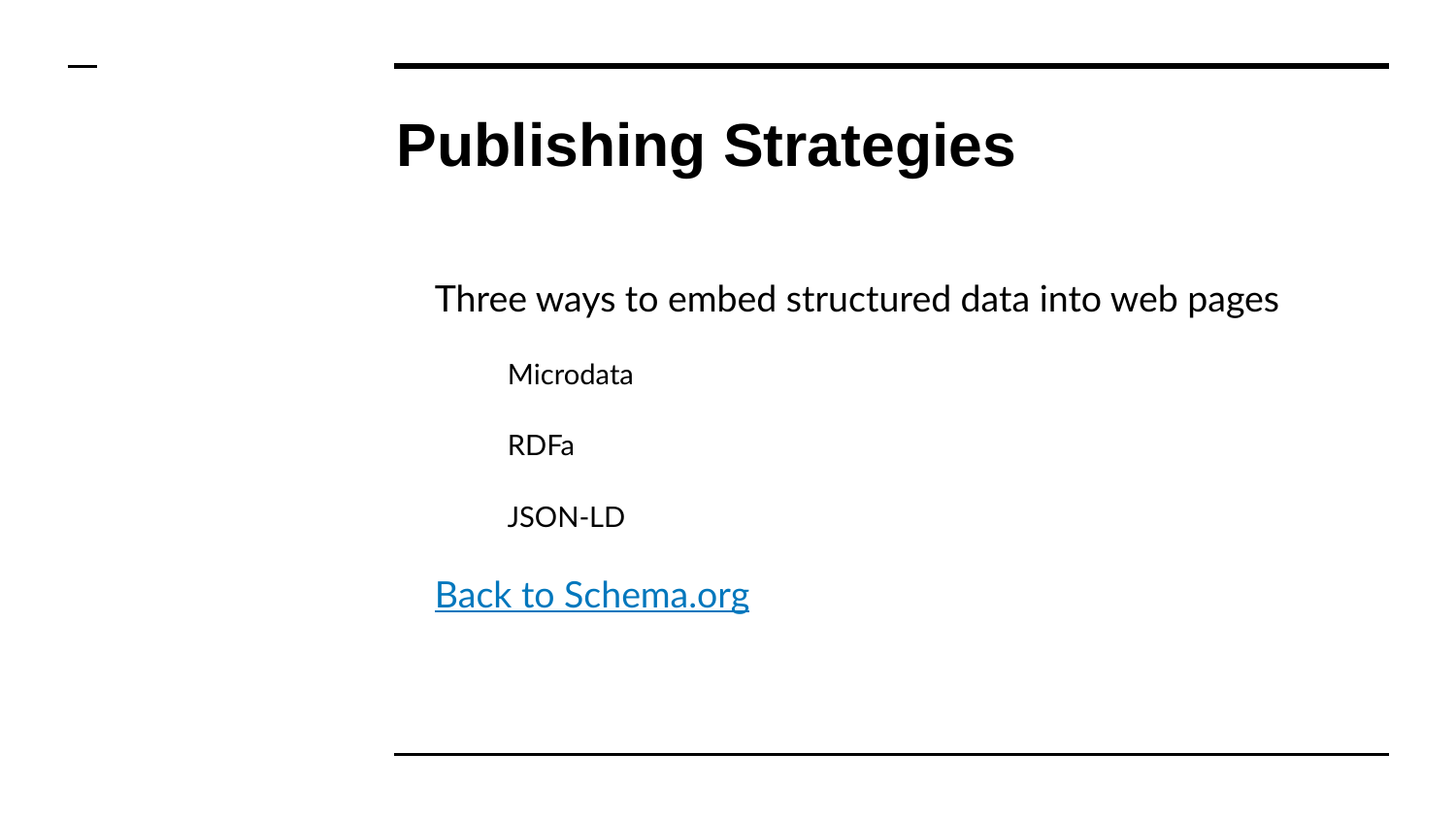

# Publishing Strategies
Three ways to embed structured data into web pages
Microdata
RDFa
JSON-LD
Back to Schema.org